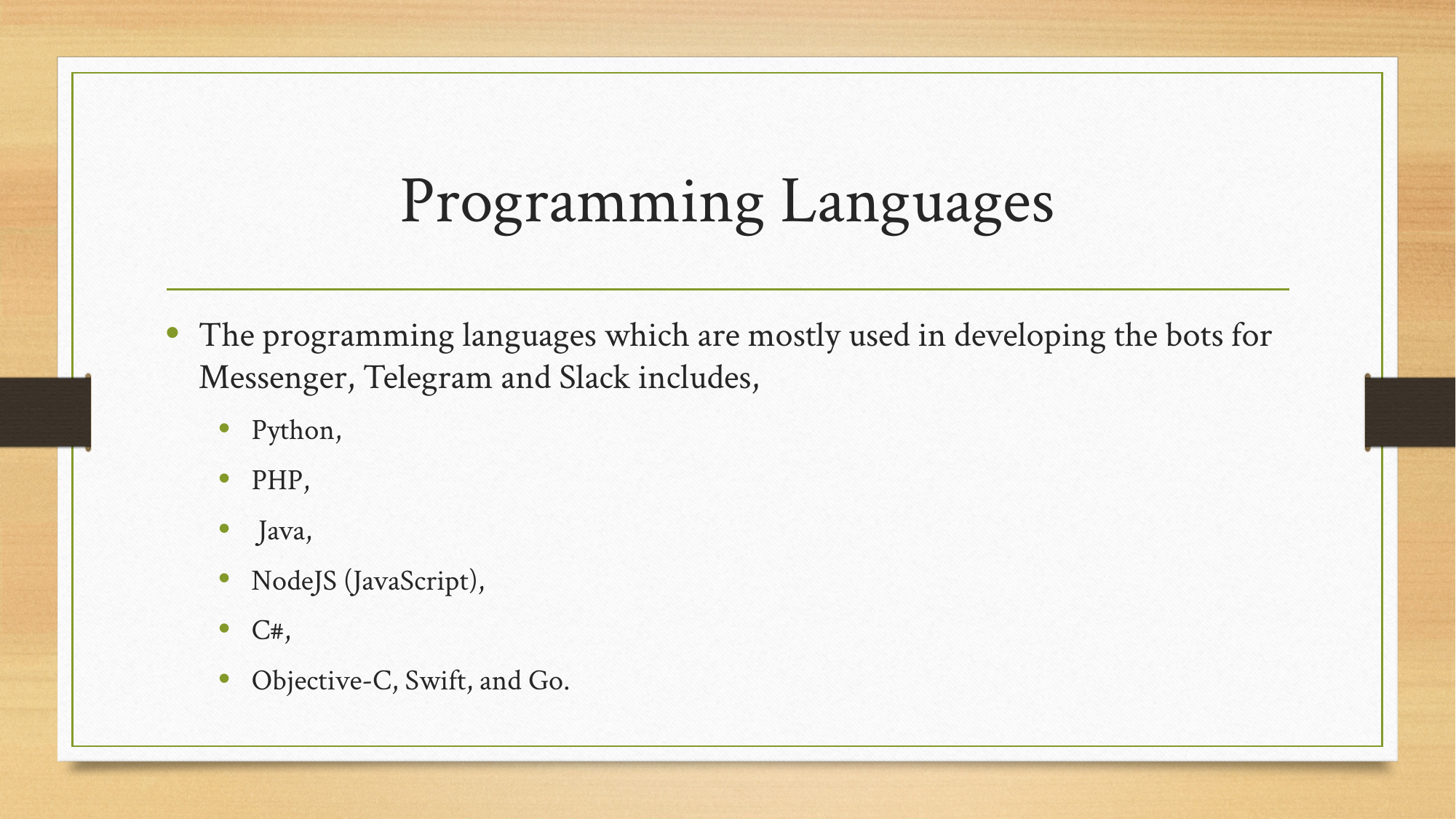

# Programming Languages
The programming languages which are mostly used in developing the bots for Messenger, Telegram and Slack includes,
Python,
PHP,
 Java,
NodeJS (JavaScript),
C#,
Objective-C, Swift, and Go.